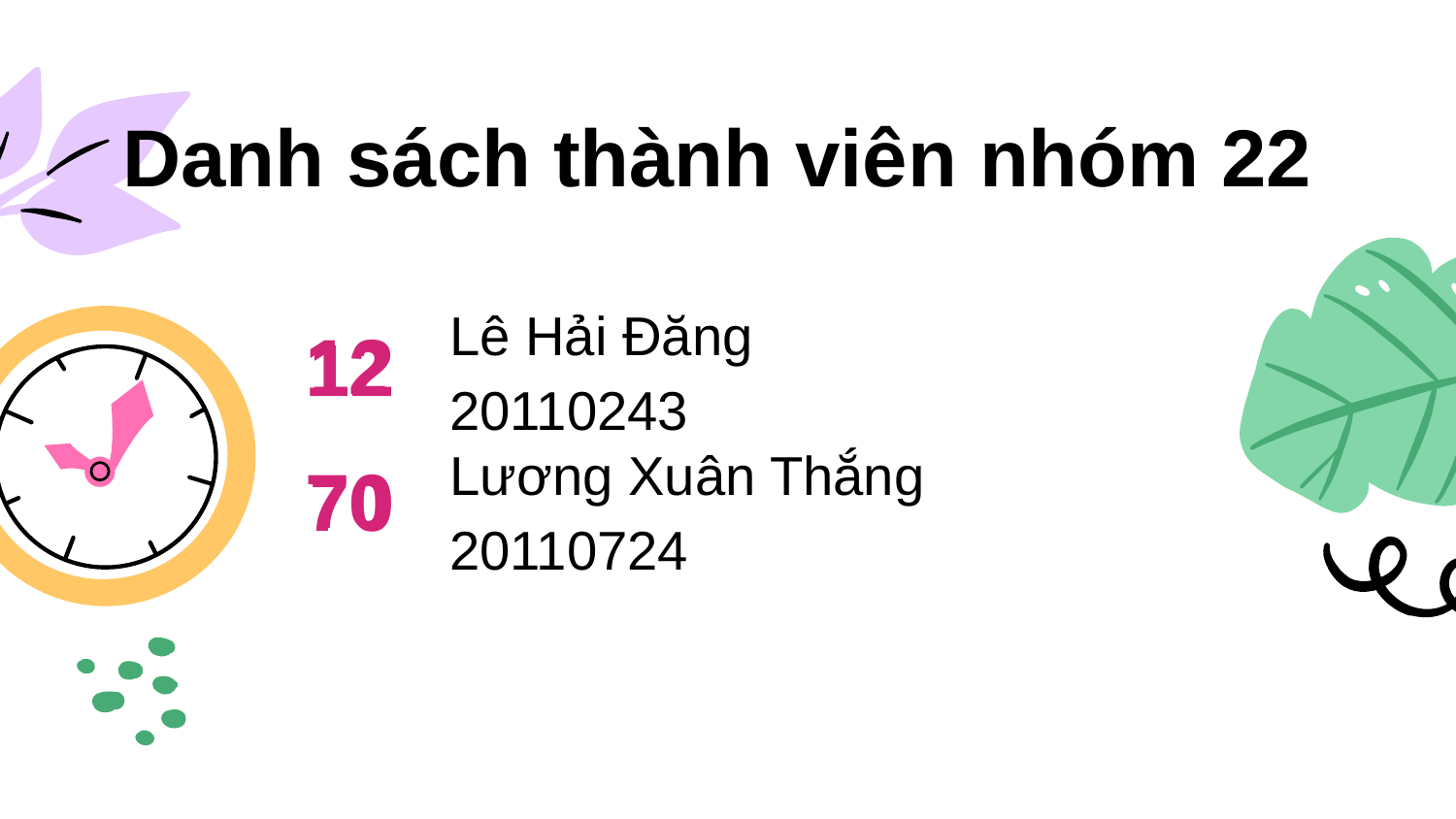

# Danh sách thành viên nhóm 22

12
Lê Hải Đăng 		20110243
12
70
70
Lương Xuân Thắng	20110724